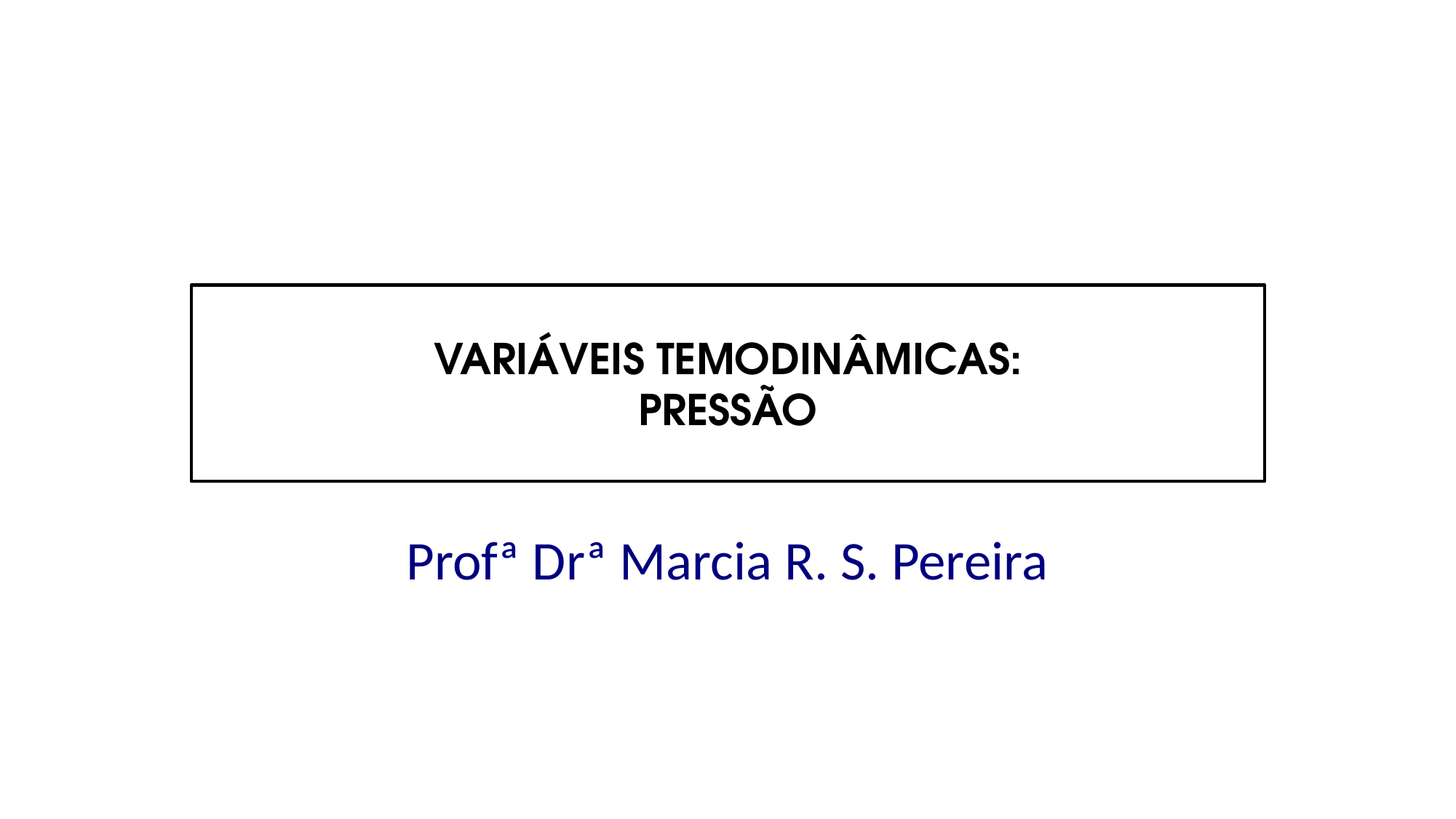

# Variáveis Temodinâmicas:
PRESSÃO
Profª Drª Marcia R. S. Pereira